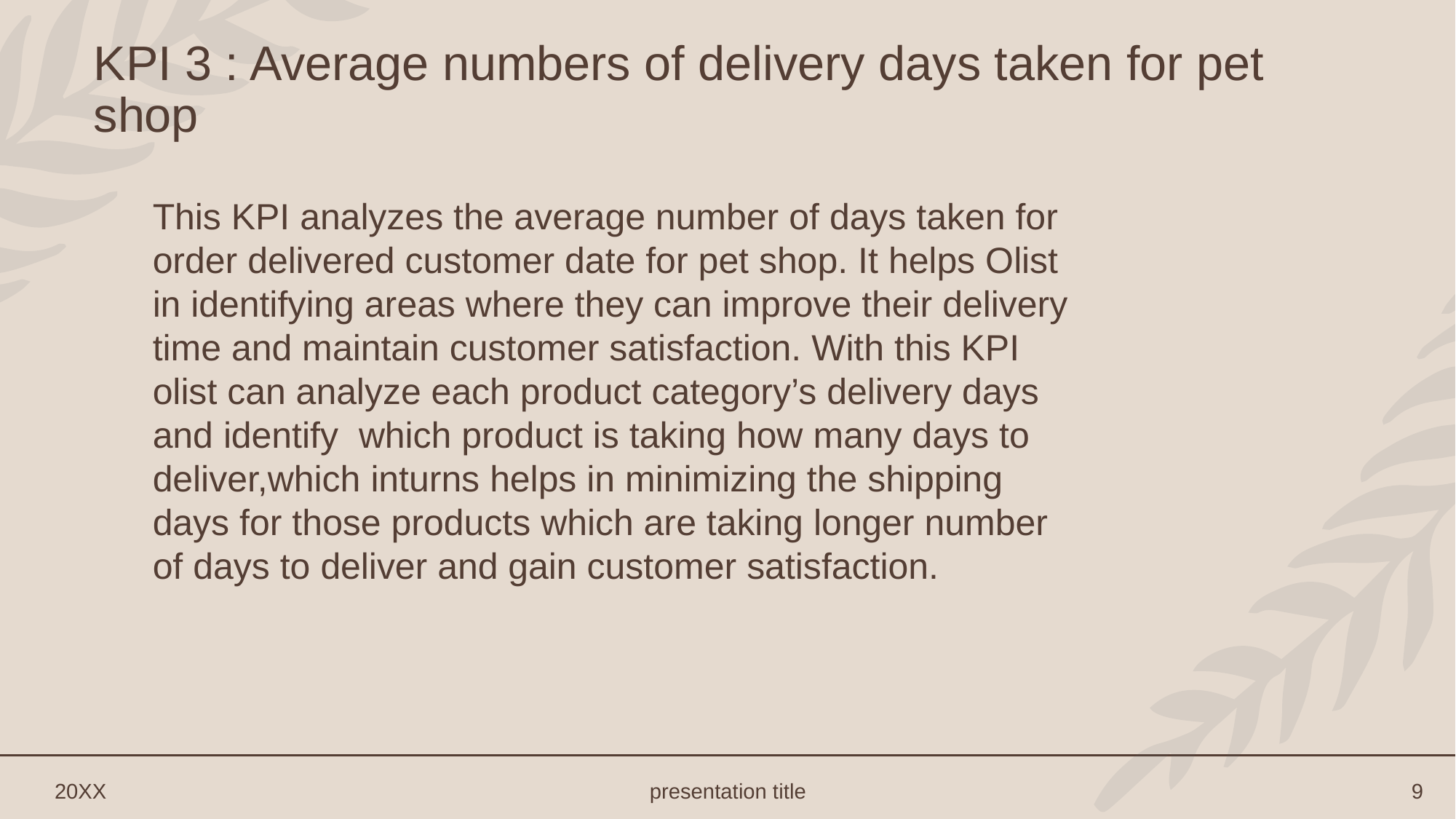

# KPI 3 : Average numbers of delivery days taken for pet shop
This KPI analyzes the average number of days taken for order delivered customer date for pet shop. It helps Olist in identifying areas where they can improve their delivery time and maintain customer satisfaction. With this KPI olist can analyze each product category’s delivery days and identify  which product is taking how many days to deliver,which inturns helps in minimizing the shipping days for those products which are taking longer number of days to deliver and gain customer satisfaction.
20XX
presentation title
9